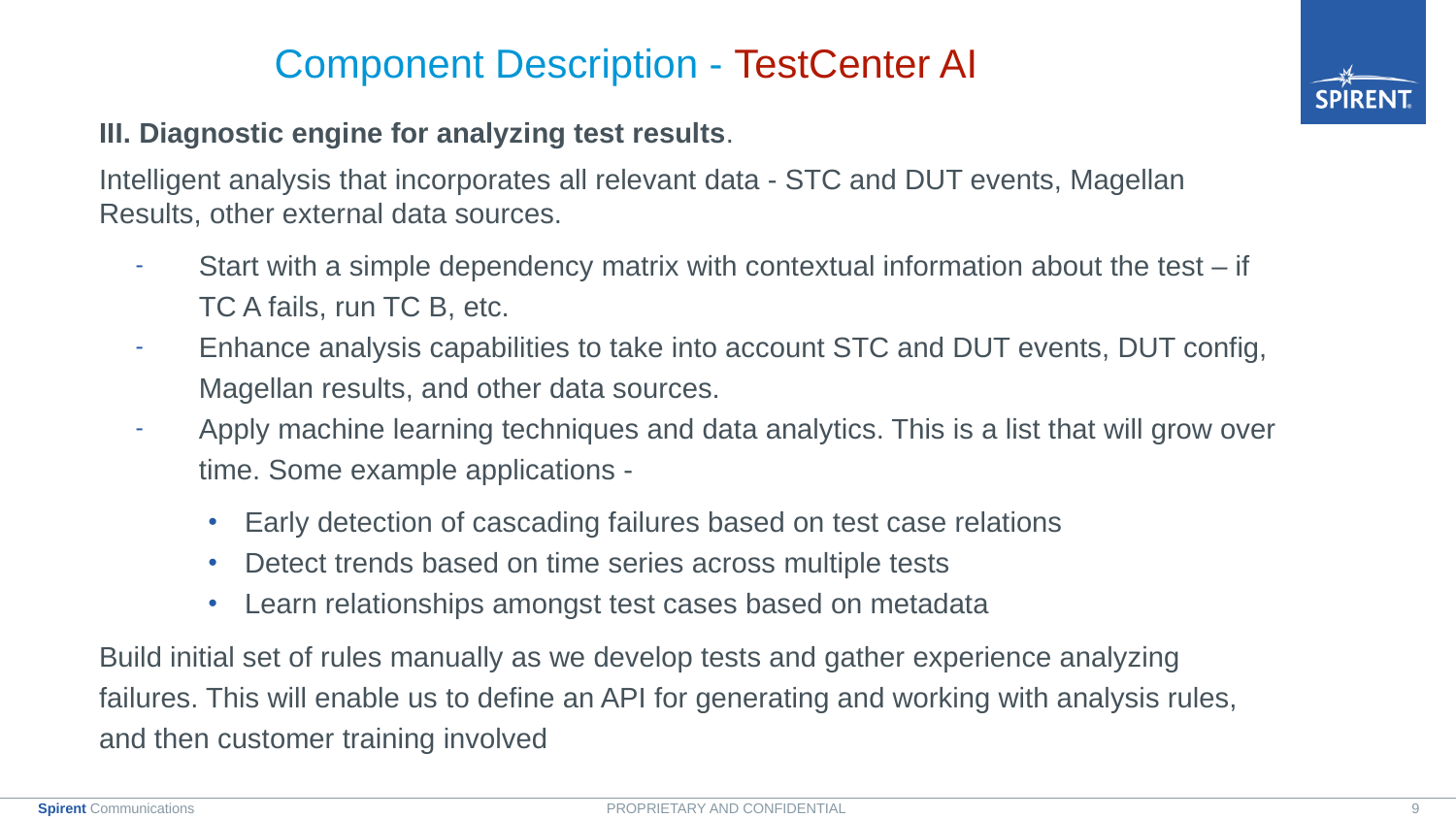

# Component Description - TestCenter AI
III. Diagnostic engine for analyzing test results.
Intelligent analysis that incorporates all relevant data - STC and DUT events, Magellan Results, other external data sources.
Start with a simple dependency matrix with contextual information about the test – if TC A fails, run TC B, etc.
Enhance analysis capabilities to take into account STC and DUT events, DUT config, Magellan results, and other data sources.
Apply machine learning techniques and data analytics. This is a list that will grow over time. Some example applications -
Early detection of cascading failures based on test case relations
Detect trends based on time series across multiple tests
Learn relationships amongst test cases based on metadata
Build initial set of rules manually as we develop tests and gather experience analyzing failures. This will enable us to define an API for generating and working with analysis rules, and then customer training involved